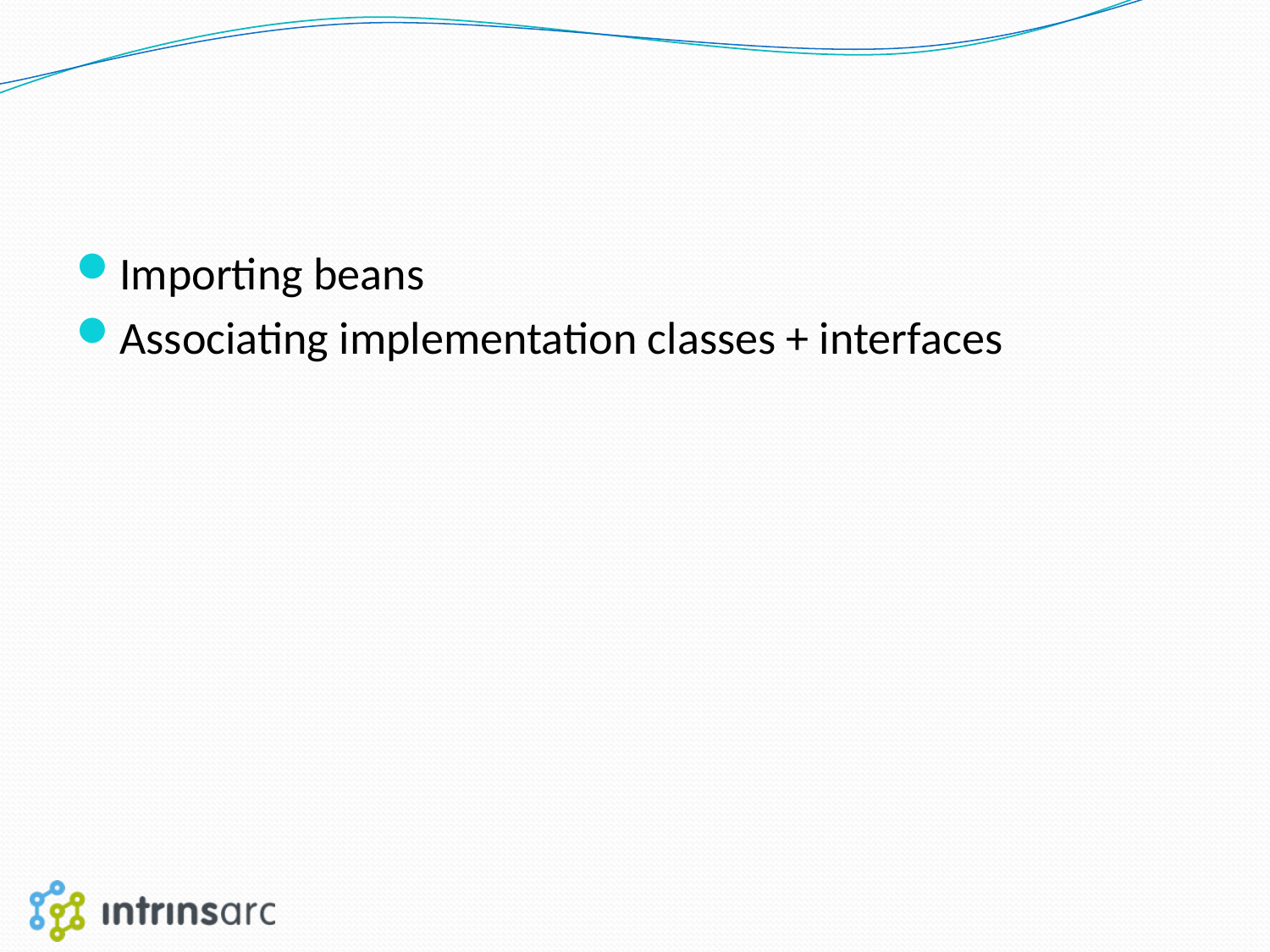

#
Importing beans
Associating implementation classes + interfaces